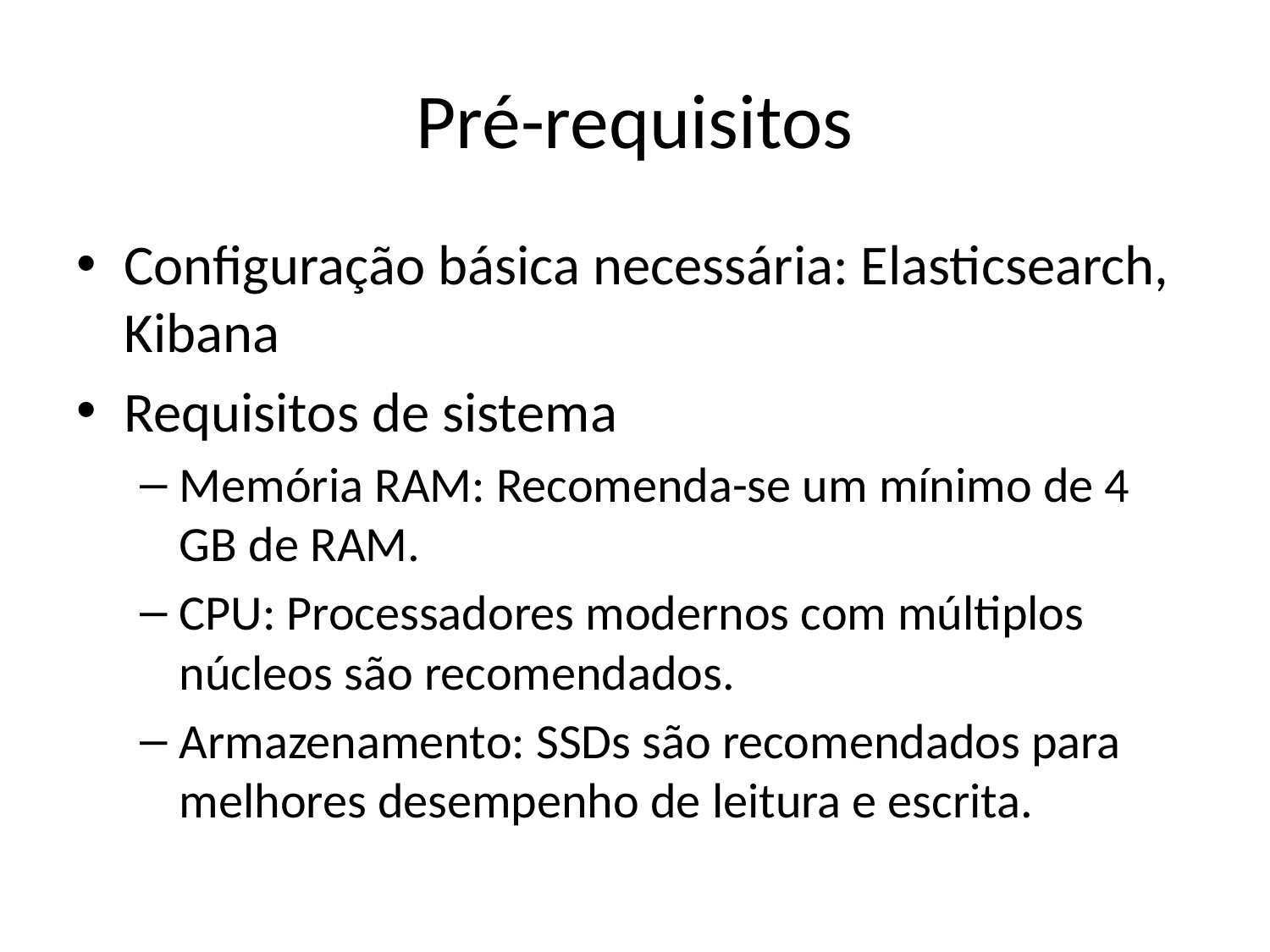

# Pré-requisitos
Configuração básica necessária: Elasticsearch, Kibana
Requisitos de sistema
Memória RAM: Recomenda-se um mínimo de 4 GB de RAM.
CPU: Processadores modernos com múltiplos núcleos são recomendados.
Armazenamento: SSDs são recomendados para melhores desempenho de leitura e escrita.